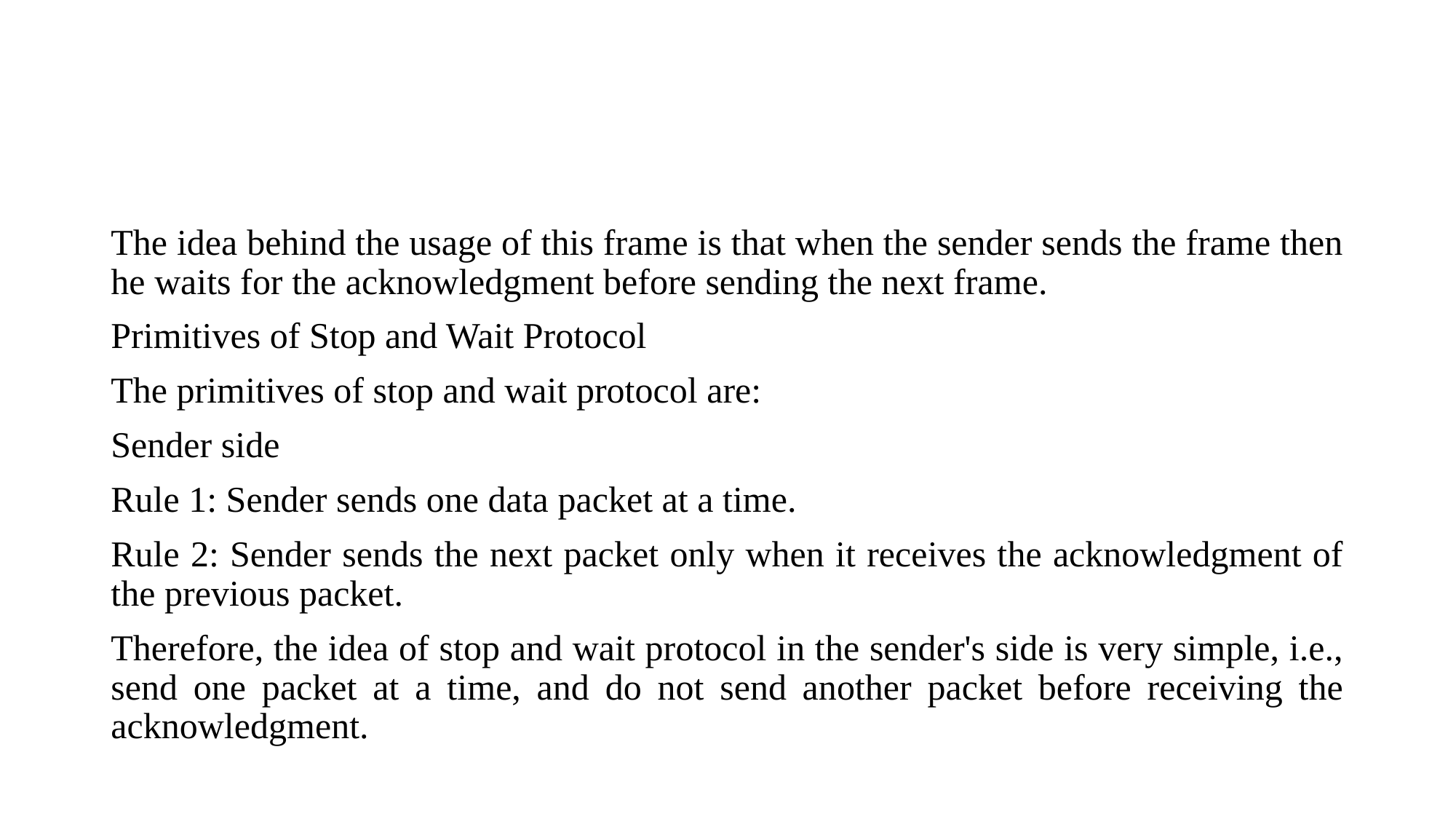

#
The idea behind the usage of this frame is that when the sender sends the frame then he waits for the acknowledgment before sending the next frame.
Primitives of Stop and Wait Protocol
The primitives of stop and wait protocol are:
Sender side
Rule 1: Sender sends one data packet at a time.
Rule 2: Sender sends the next packet only when it receives the acknowledgment of the previous packet.
Therefore, the idea of stop and wait protocol in the sender's side is very simple, i.e., send one packet at a time, and do not send another packet before receiving the acknowledgment.